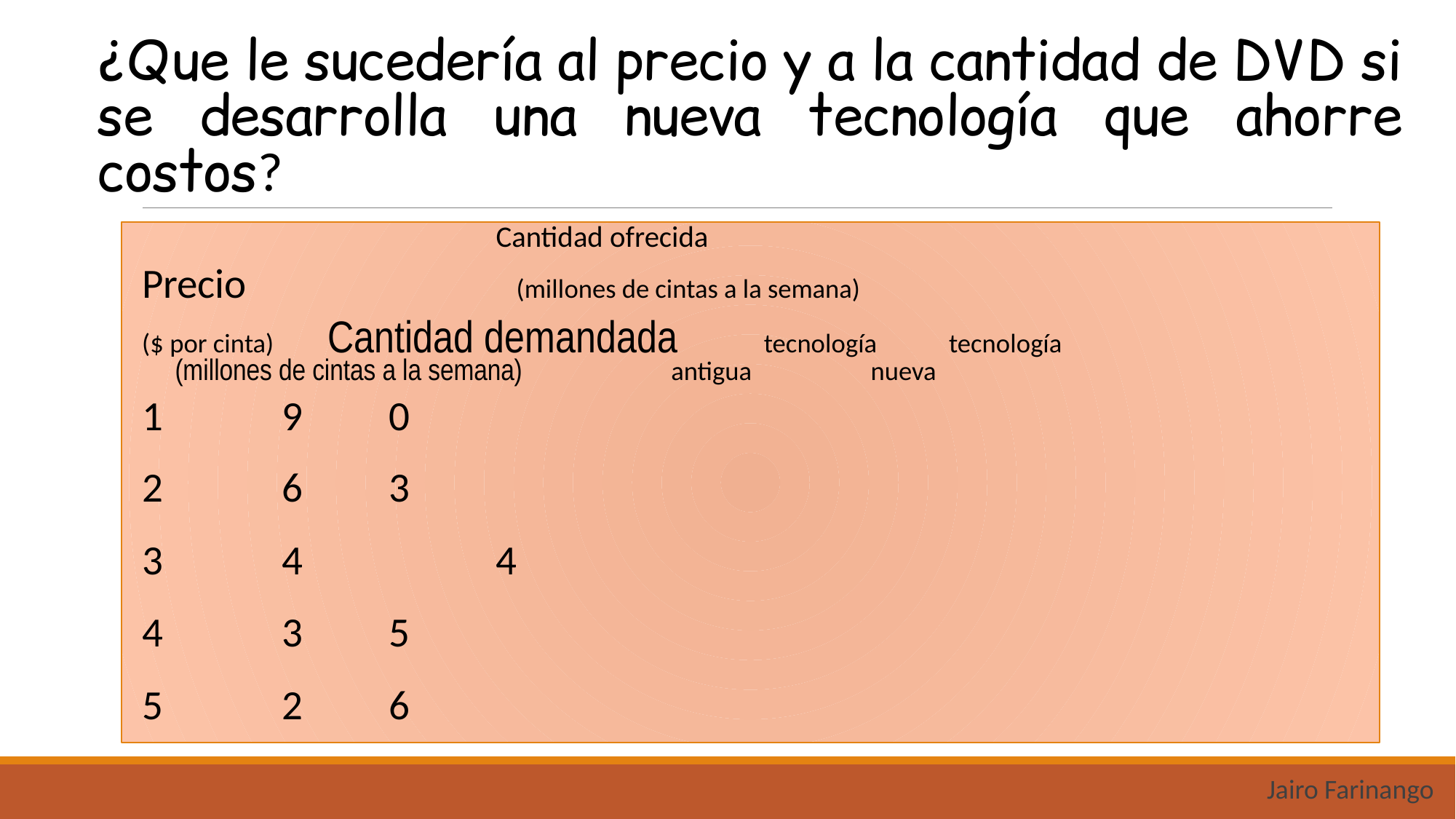

# ¿Que le sucedería al precio y a la cantidad de DVD si se desarrolla una nueva tecnología que ahorre costos?
		      			                            		Cantidad ofrecida
Precio 	 			 	   (millones de cintas a la semana)
($ por cinta)        Cantidad demandada	        tecnología            tecnología	             		 	(millones de cintas a la semana)                      antigua	         nueva
1			    	9				0
2			    	6				3
3			    	4			 	4
4			    	3				5
5			    	2				6
Jairo Farinango